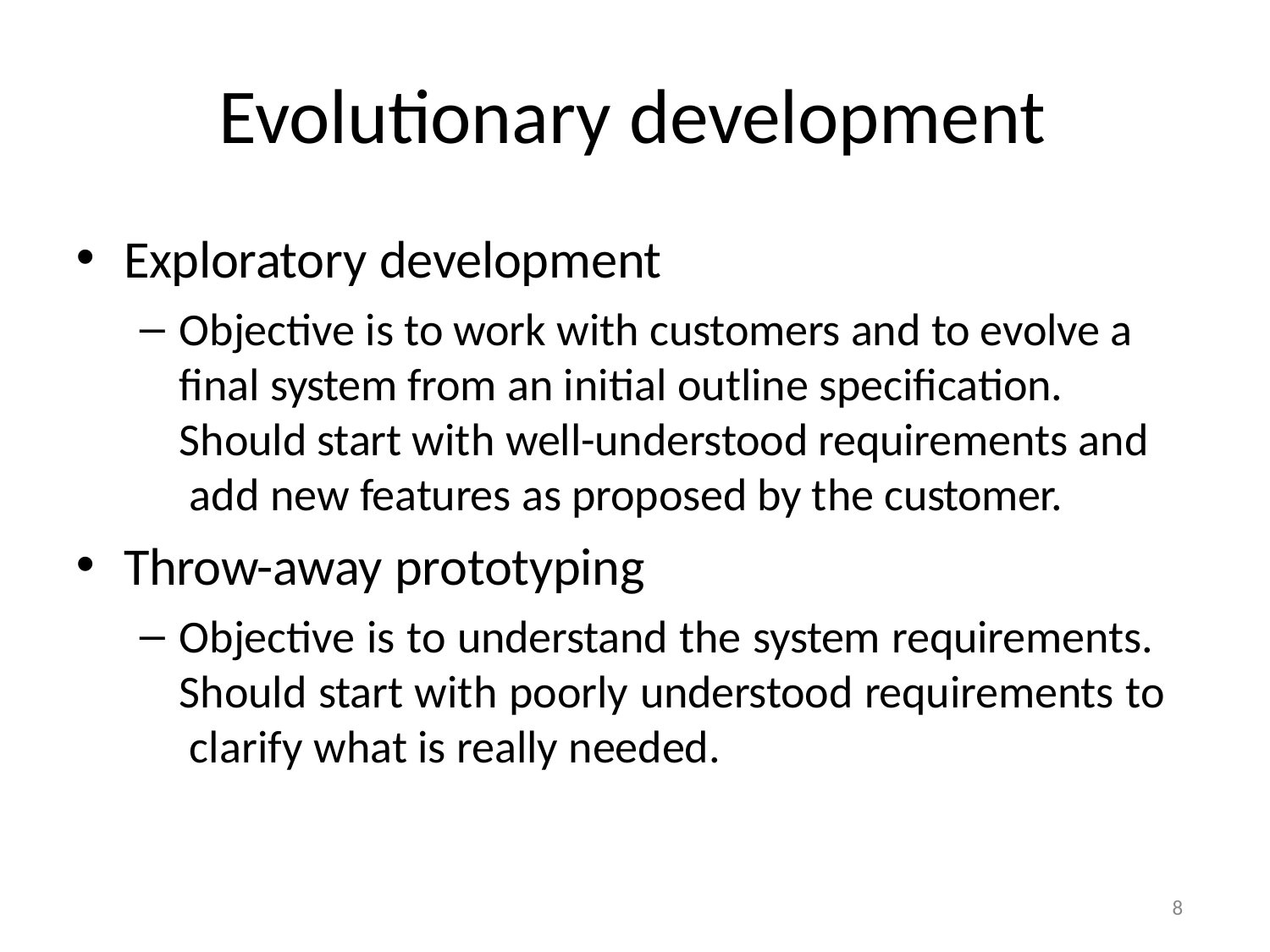

# Evolutionary development
Exploratory development
Objective is to work with customers and to evolve a  final system from an initial outline specification.  Should start with well-understood requirements and  add new features as proposed by the customer.
Throw-away prototyping
Objective is to understand the system requirements.  Should start with poorly understood requirements to  clarify what is really needed.
8